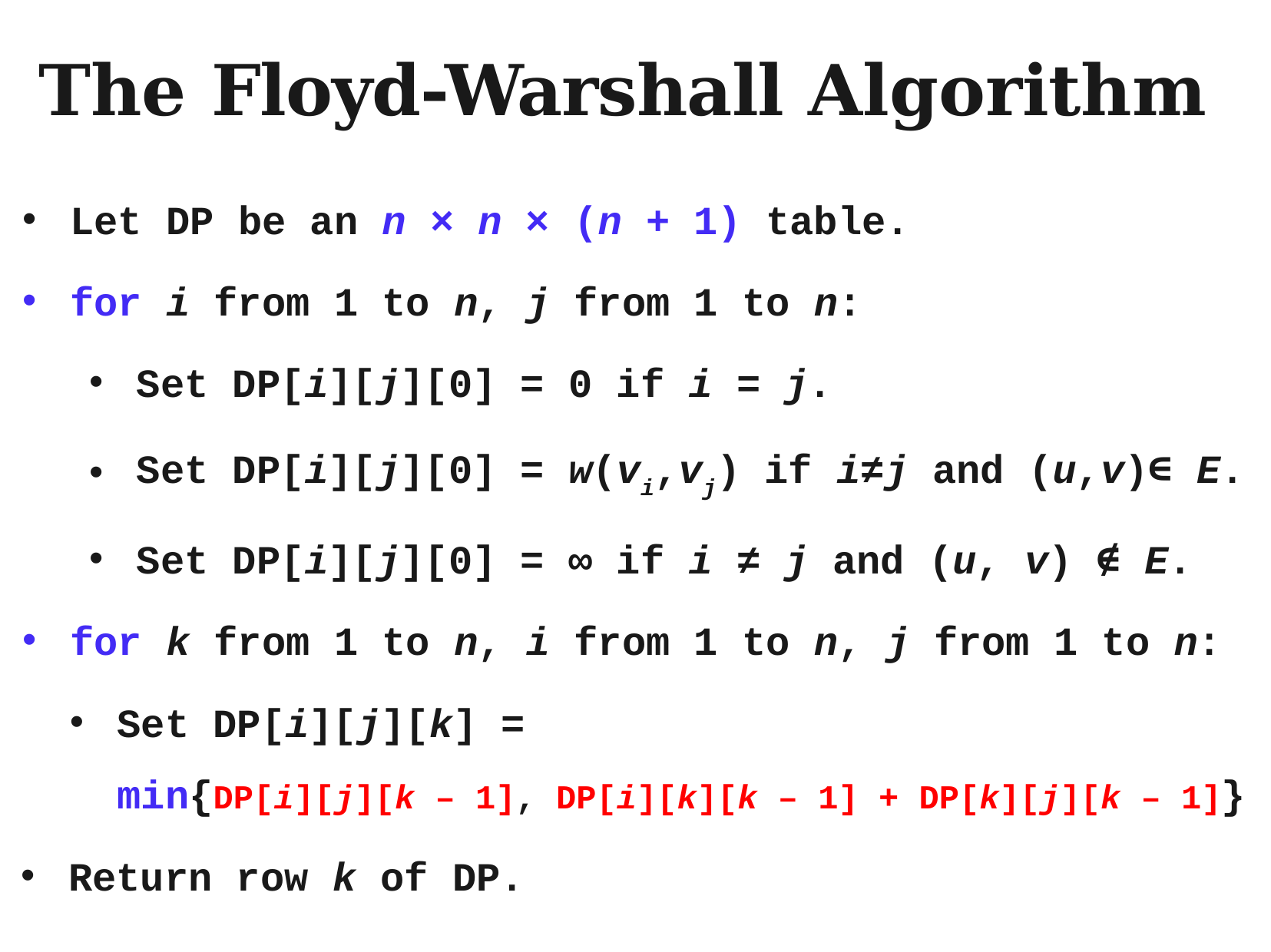

# The Floyd-Warshall Algorithm
Let DP be an n × n × (n + 1) table.
for i from 1 to n, j from 1 to n:
Set DP[i][j][0] = 0 if i = j.
Set DP[i][j][0] = w(vi,vj) if i≠j and (u,v)∈ E.
Set DP[i][j][0] = ∞ if i ≠ j and (u, v) ∉ E.
for k from 1 to n, i from 1 to n, j from 1 to n:
Set DP[i][j][k] =
min{DP[i][j][k – 1], DP[i][k][k – 1] + DP[k][j][k – 1]}
Return row k of DP.